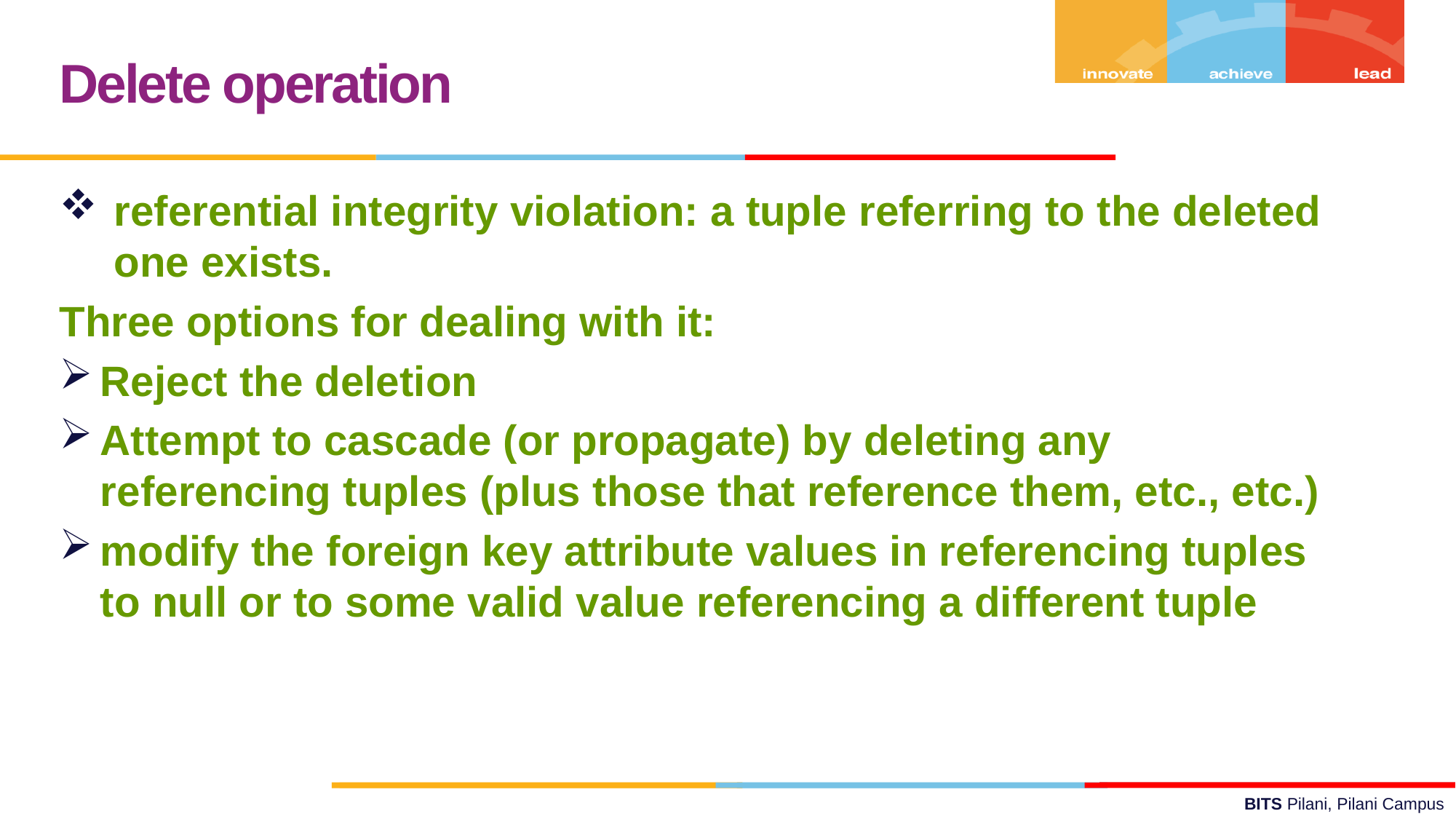

Delete operation
referential integrity violation: a tuple referring to the deleted one exists.
Three options for dealing with it:
Reject the deletion
Attempt to cascade (or propagate) by deleting any referencing tuples (plus those that reference them, etc., etc.)
modify the foreign key attribute values in referencing tuples to null or to some valid value referencing a different tuple